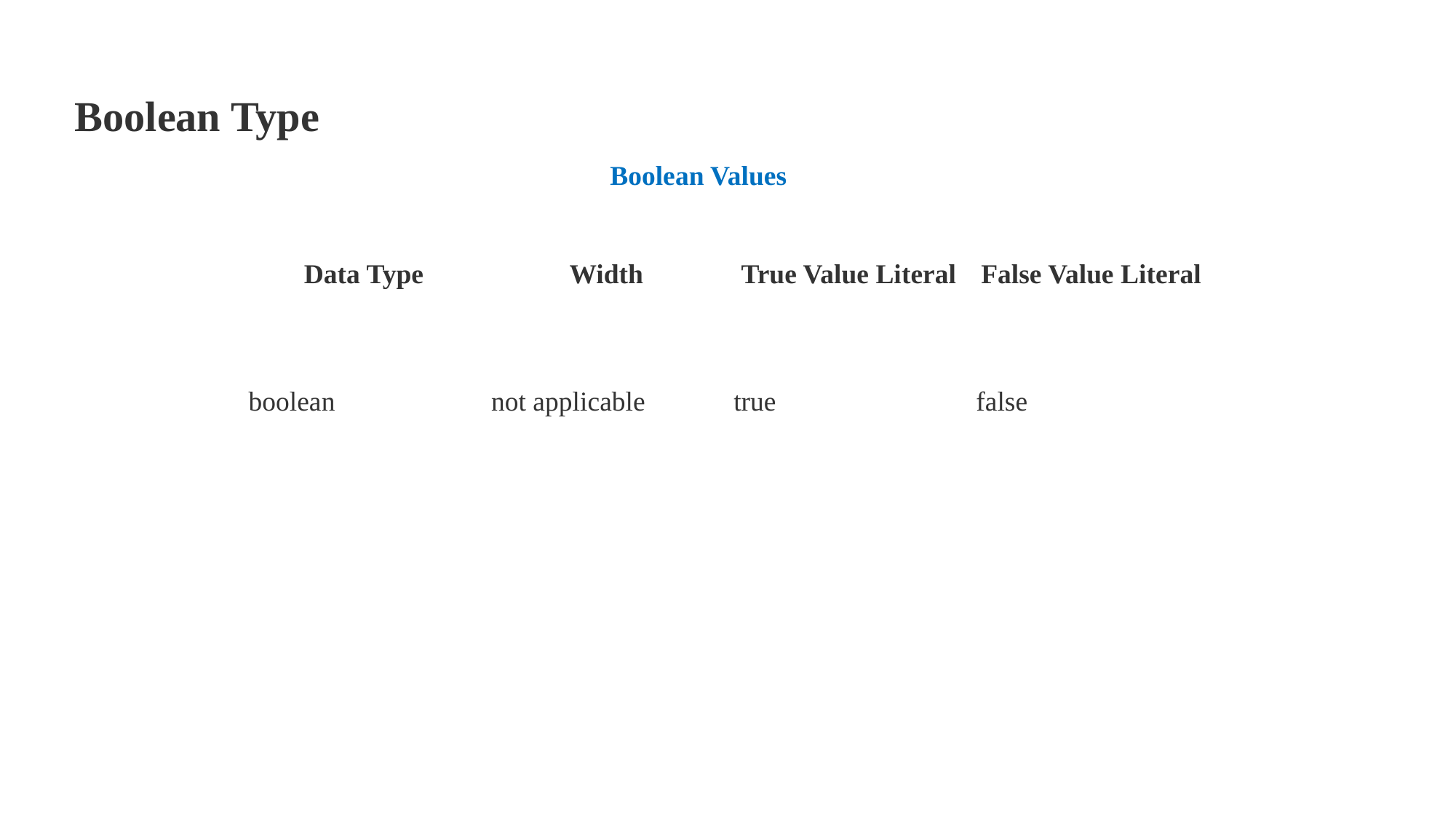

# Boolean Type
Boolean Values

| Data Type | Width | True Value Literal | False Value Literal |
| --- | --- | --- | --- |
| boolean | not applicable | true | false |